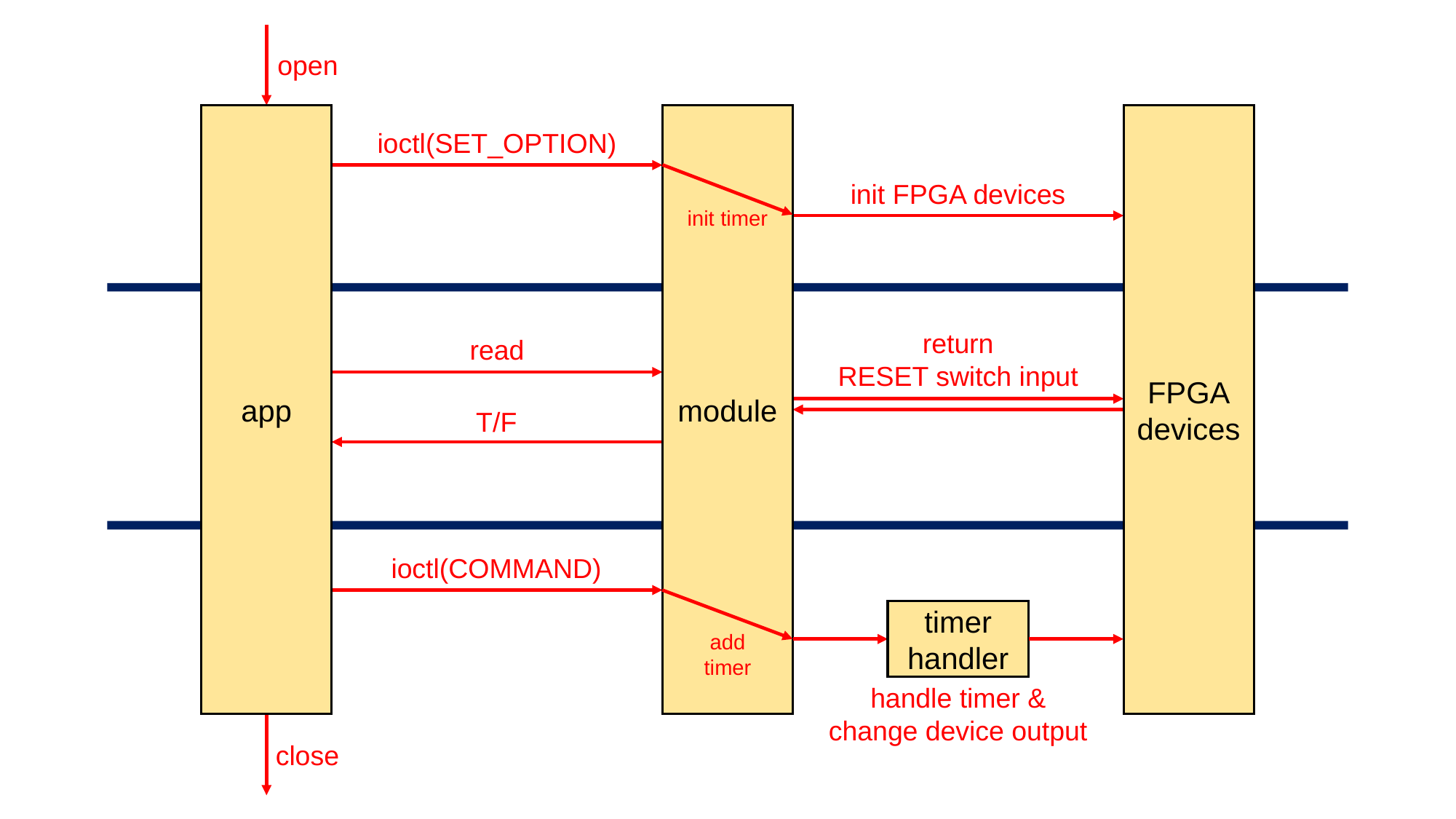

open
module
FPGA
devices
app
ioctl(SET_OPTION)
init FPGA devices
init timer

return
RESET switch input
read
T/F

ioctl(COMMAND)
timer handler
add
timer
handle timer &
change device output
close